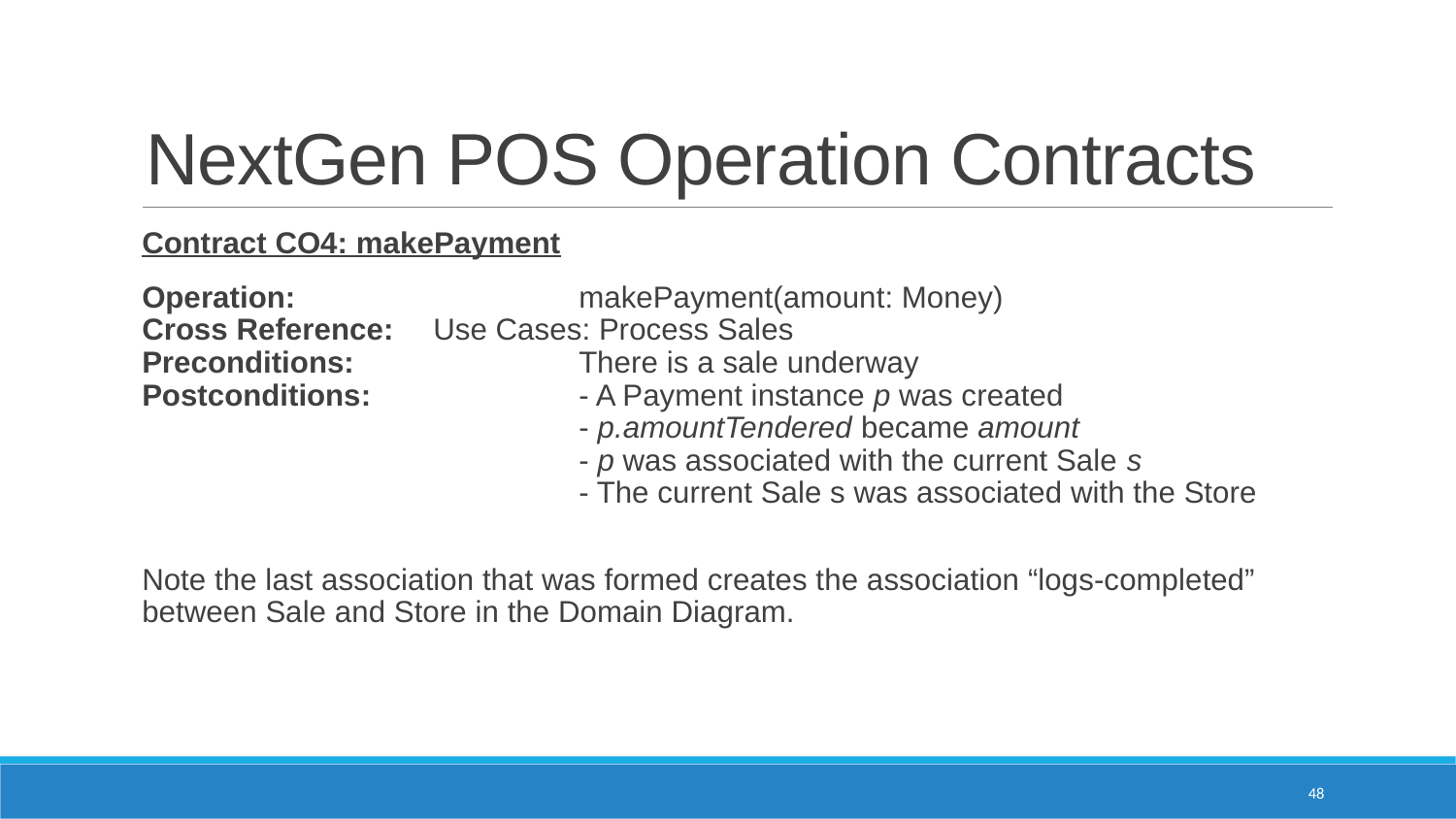

# NextGen POS Operation Contracts
Contract CO4: makePayment
Operation:		makePayment(amount: Money)
Cross Reference:	Use Cases: Process Sales
Preconditions:		There is a sale underway
Postconditions:		- A Payment instance p was created
			- p.amountTendered became amount
			- p was associated with the current Sale s
			- The current Sale s was associated with the Store
Note the last association that was formed creates the association “logs-completed” between Sale and Store in the Domain Diagram.
48